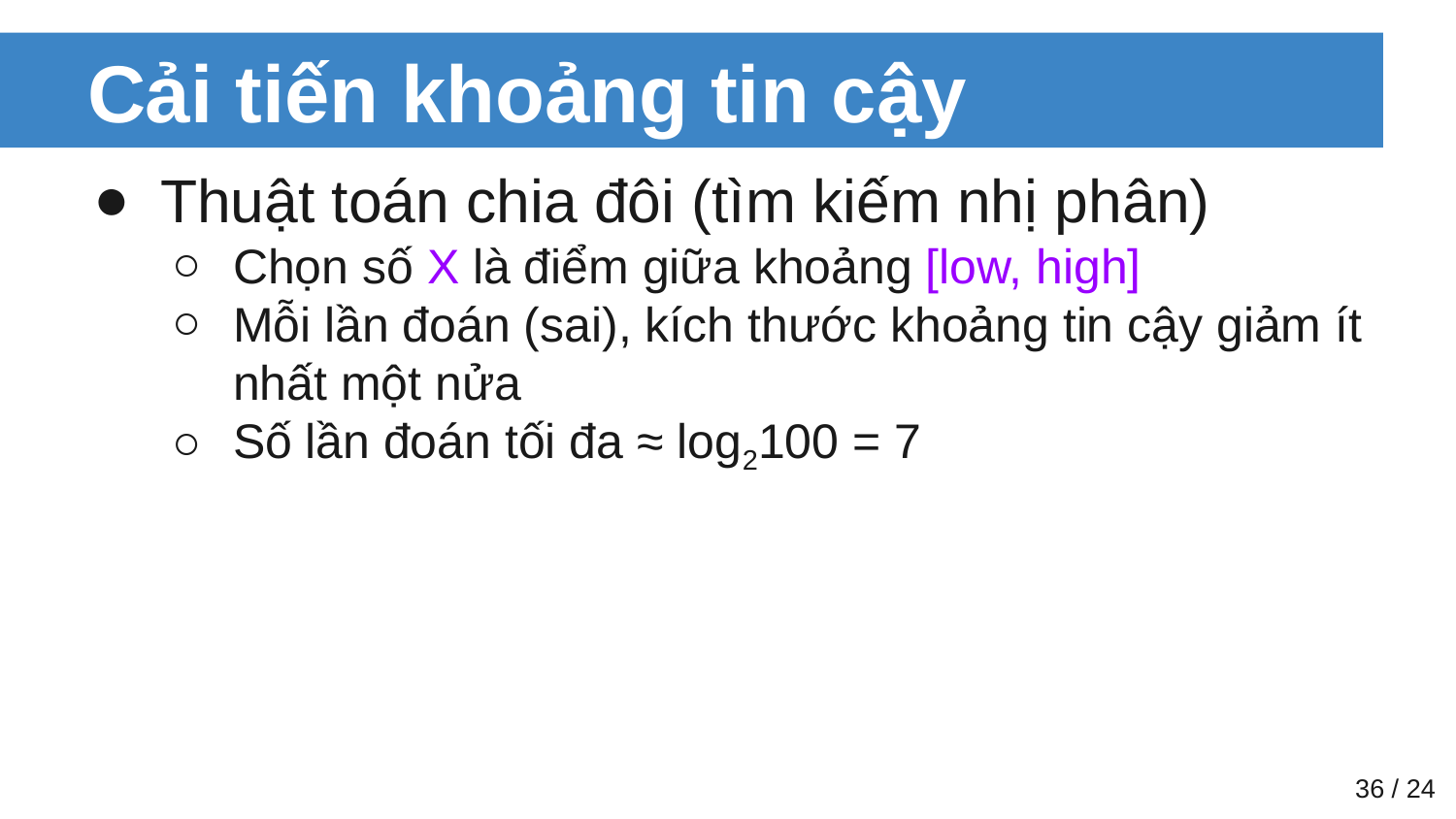

# Cải tiến khoảng tin cậy
Thuật toán chia đôi (tìm kiếm nhị phân)
Chọn số X là điểm giữa khoảng [low, high]
Mỗi lần đoán (sai), kích thước khoảng tin cậy giảm ít nhất một nửa
Số lần đoán tối đa ≈ log2100 = 7
36 / 24